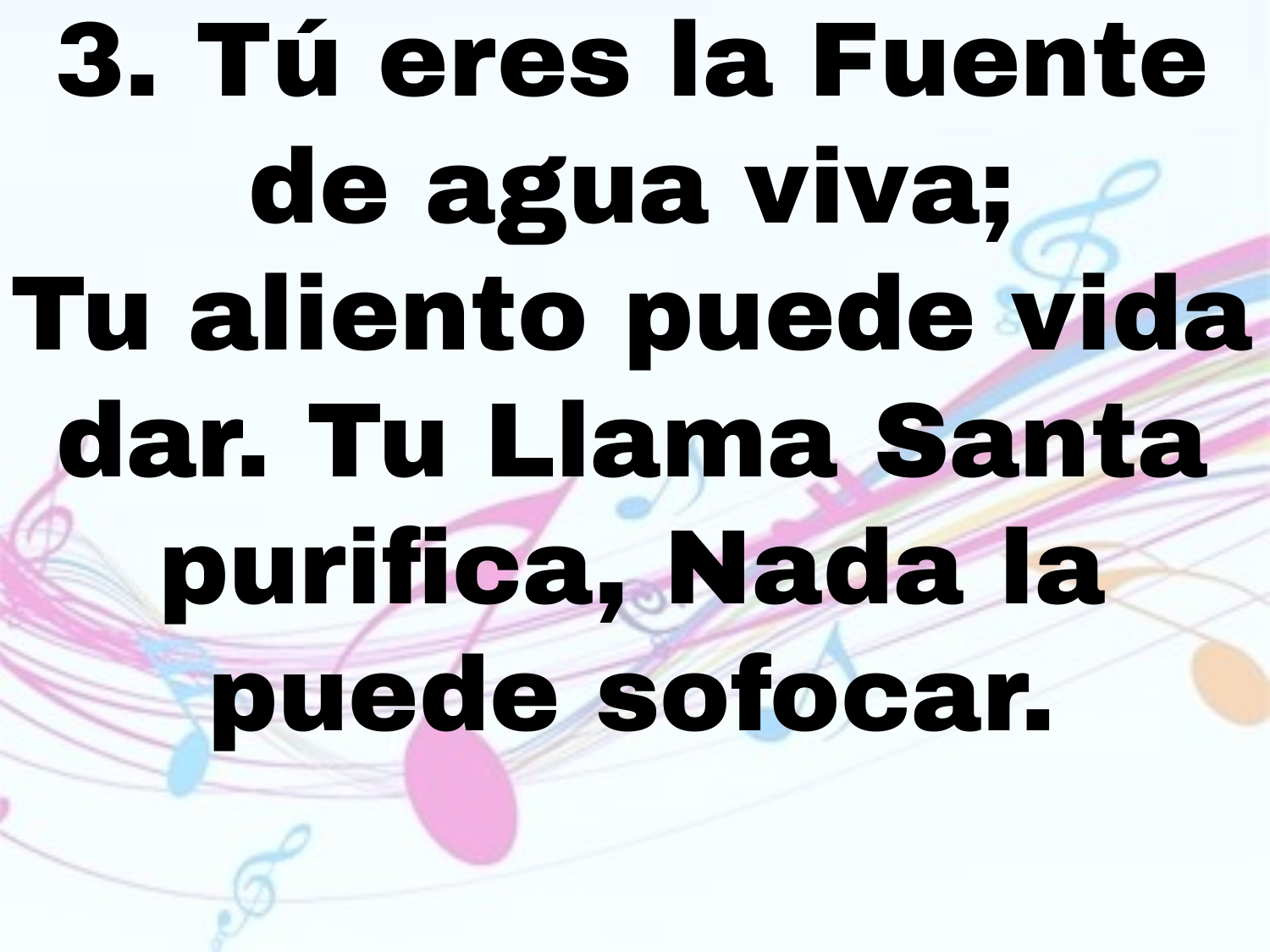

3. Tú eres la Fuente de agua viva;
Tu aliento puede vida dar. Tu Llama Santa purifica, Nada la puede sofocar.